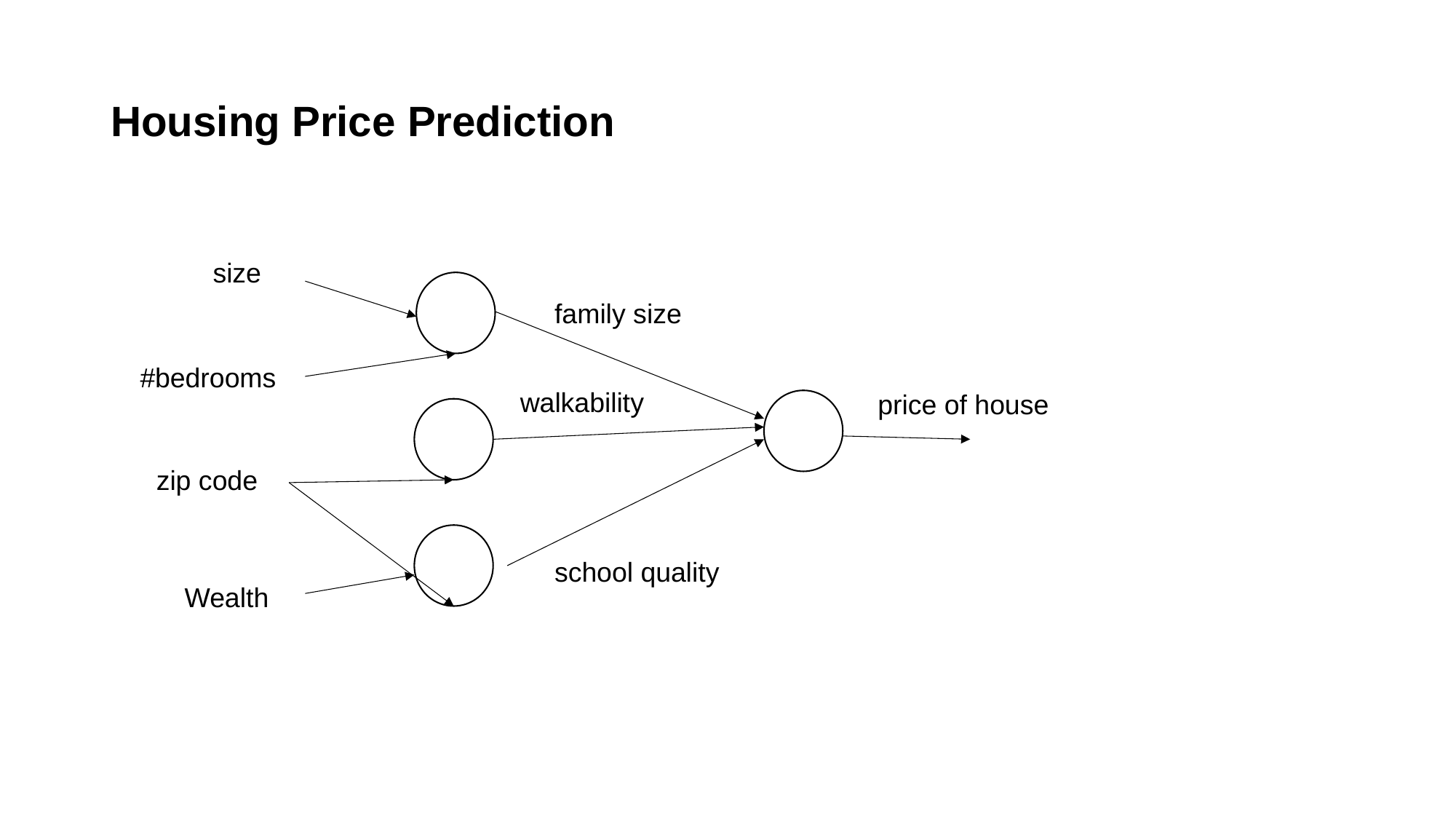

# Housing Price Prediction
size

family size
#bedrooms
walkability
price of house

zip code

school quality
Wealth